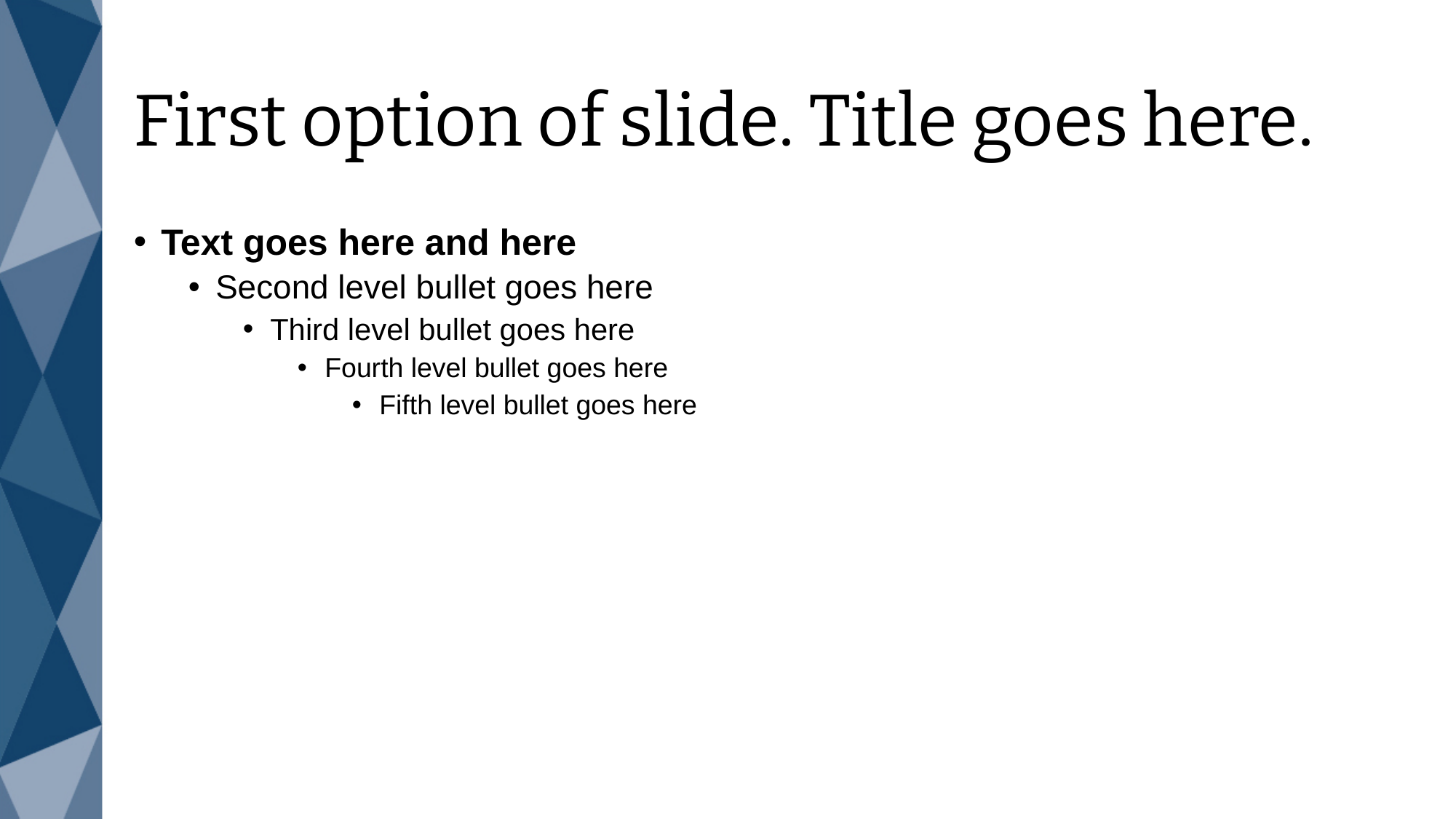

# First option of slide. Title goes here.
Text goes here and here
Second level bullet goes here
Third level bullet goes here
Fourth level bullet goes here
Fifth level bullet goes here